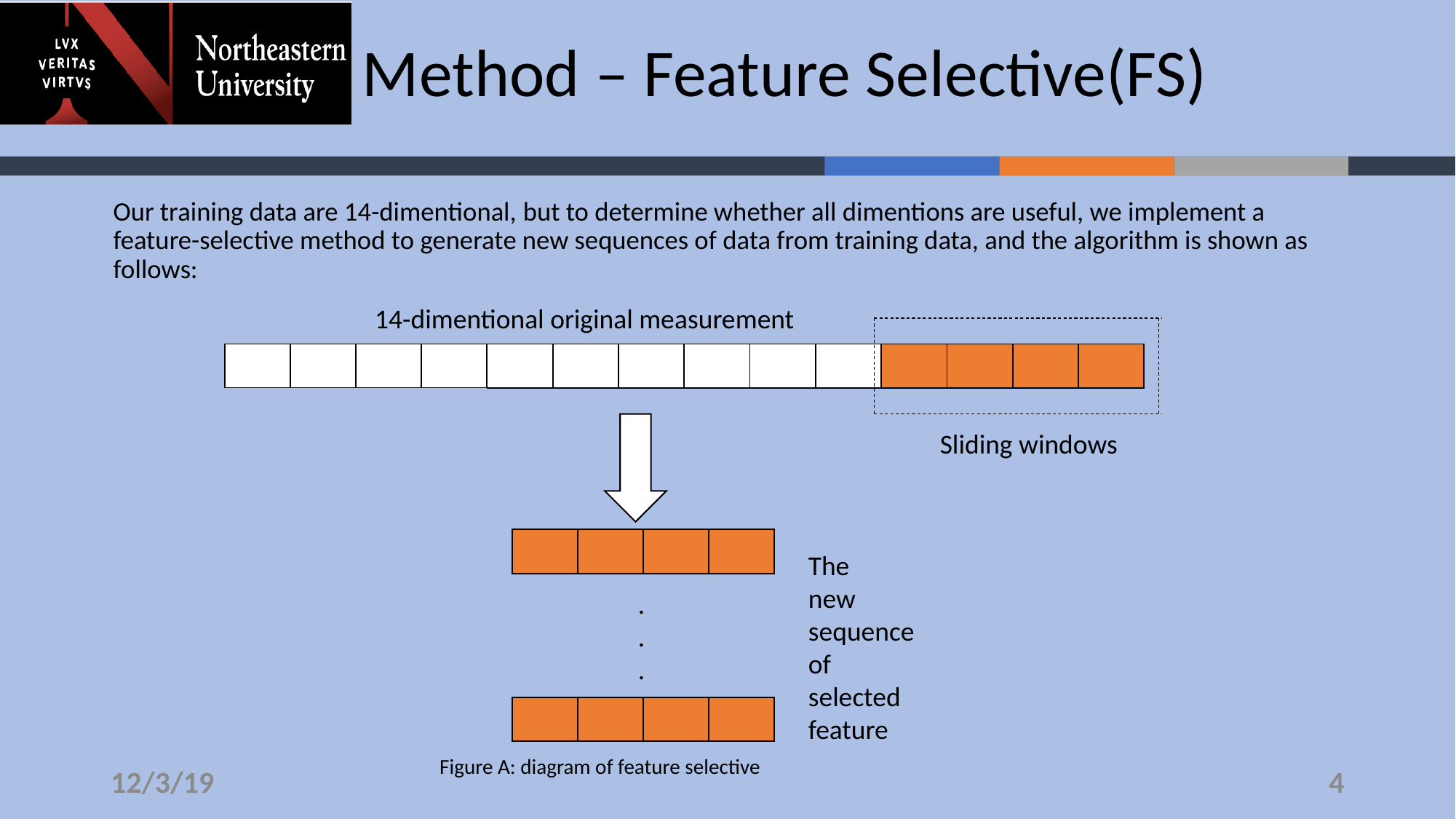

# Method – Feature Selective(FS)
Our training data are 14-dimentional, but to determine whether all dimentions are useful, we implement a feature-selective method to generate new sequences of data from training data, and the algorithm is shown as follows:

14-dimentional original measurement
|  |  |  |  |
| --- | --- | --- | --- |
|  |  |  |  |  |  |  |  |  |  |
| --- | --- | --- | --- | --- | --- | --- | --- | --- | --- |

Sliding windows
|  |  |  |  |
| --- | --- | --- | --- |
The
new
sequence
of
selected
feature
.
.
.
|  |  |  |  |
| --- | --- | --- | --- |
Figure A: diagram of feature selective
12/3/19
4